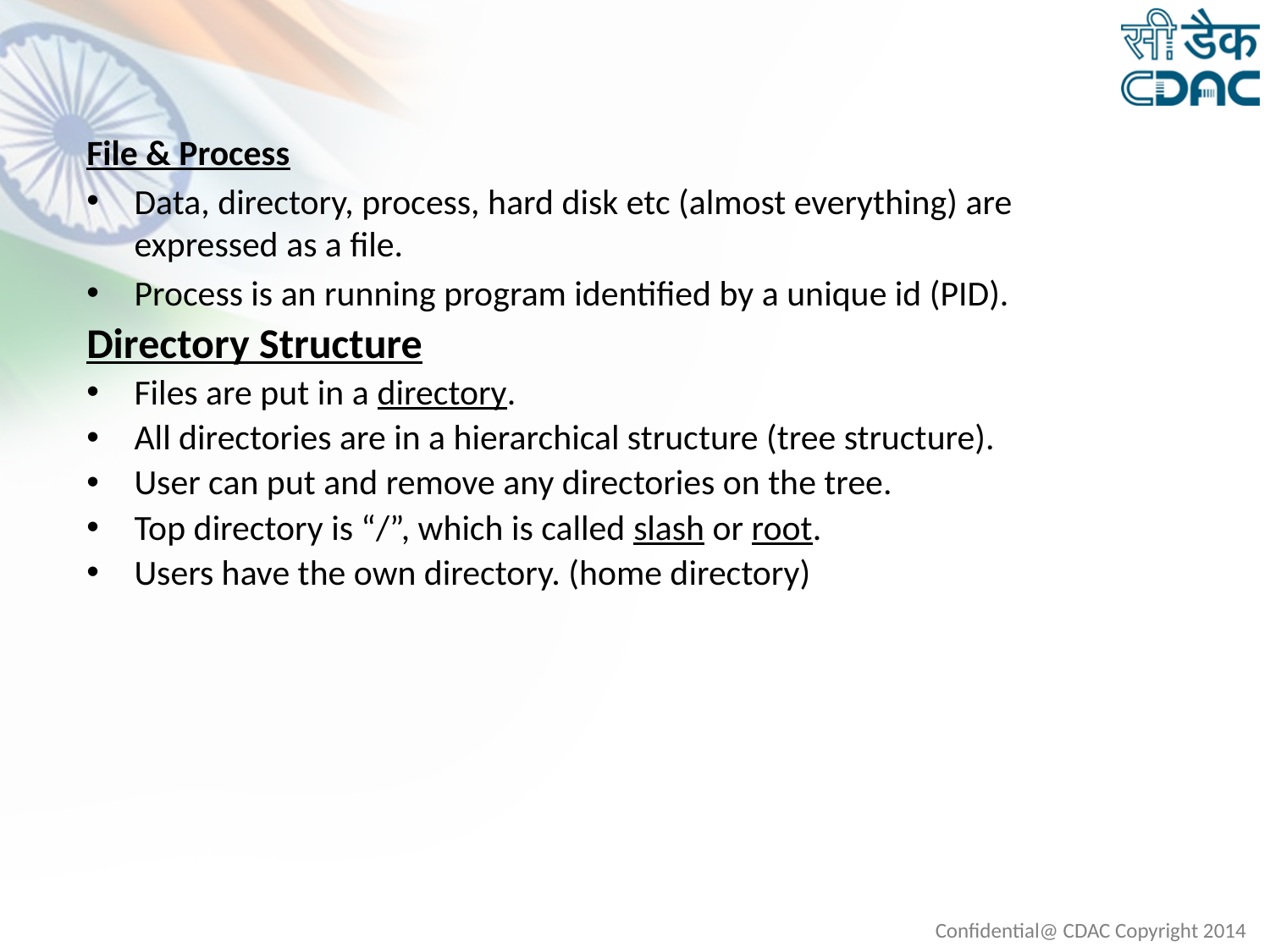

#

File & Process
Data, directory, process, hard disk etc (almost everything) are expressed as a file.
Process is an running program identified by a unique id (PID).
Directory Structure
Files are put in a directory.
All directories are in a hierarchical structure (tree structure).
User can put and remove any directories on the tree.
Top directory is “/”, which is called slash or root.
Users have the own directory. (home directory)